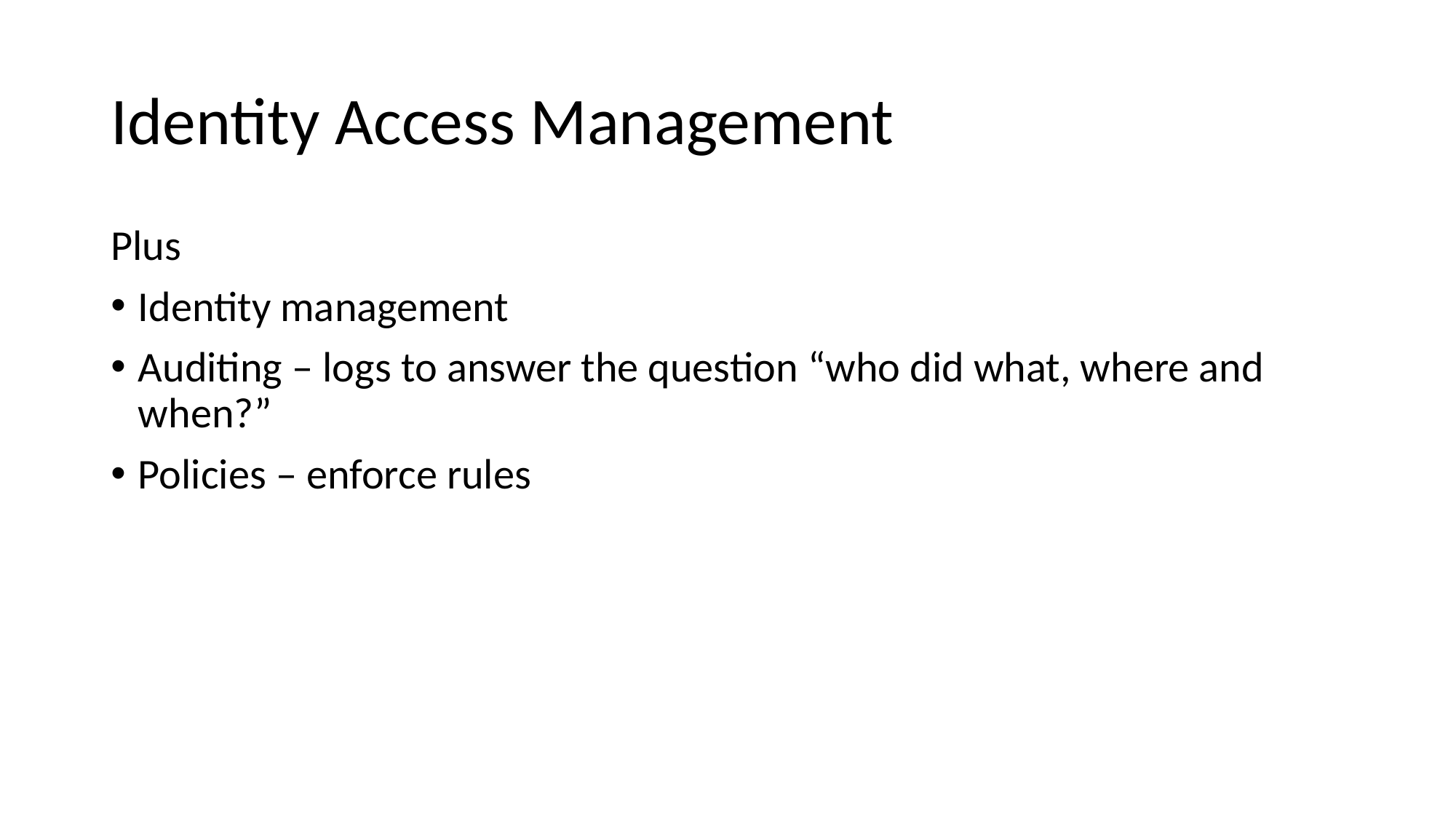

# Identity Access Management
Plus
Identity management
Auditing – logs to answer the question “who did what, where and when?”
Policies – enforce rules